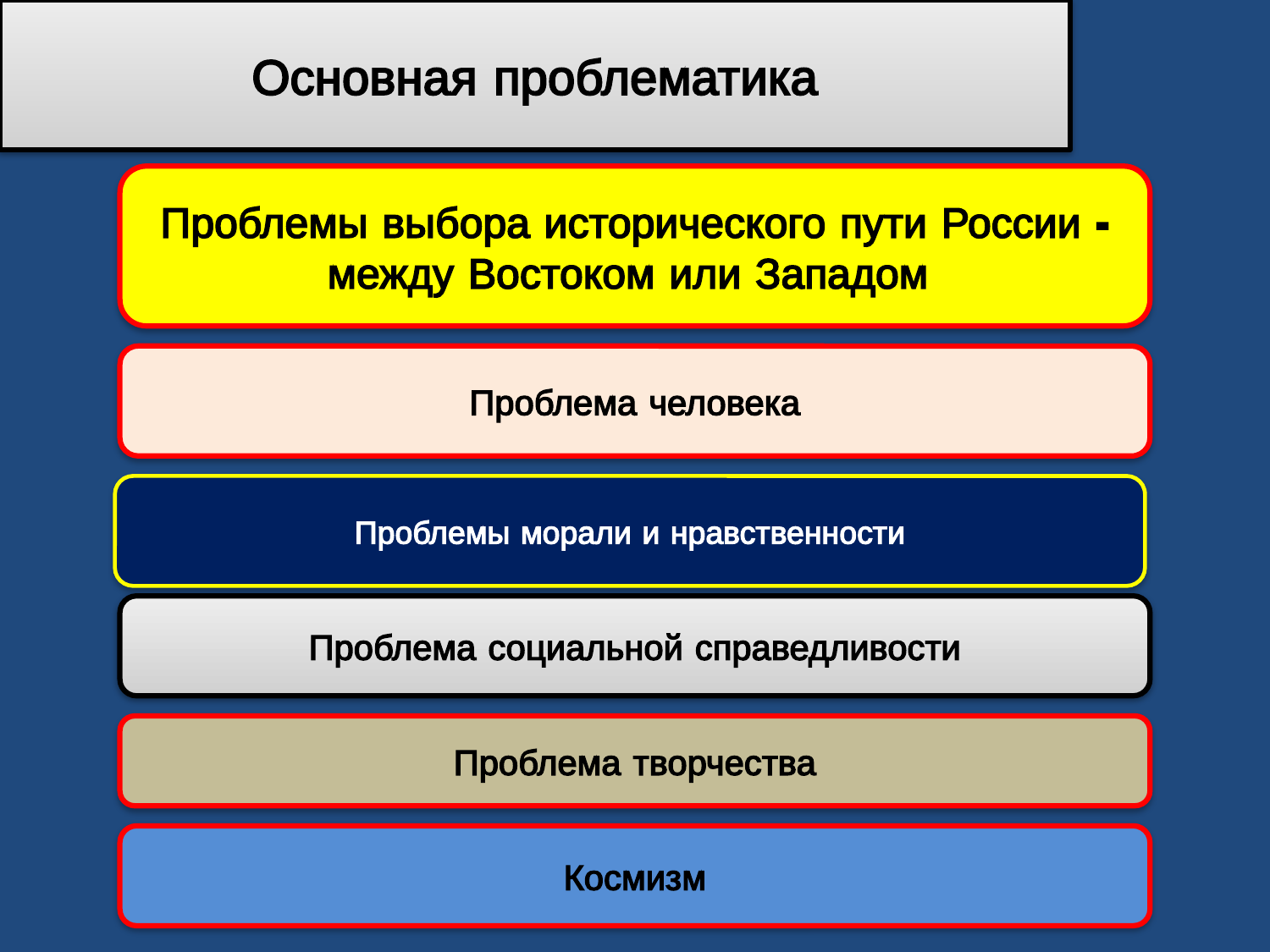

Основная проблематика
Проблемы выбора исторического пути России - между Востоком или Западом
Проблема человека
Проблемы морали и нравственности
Проблема социальной справедливости
Проблема творчества
Космизм